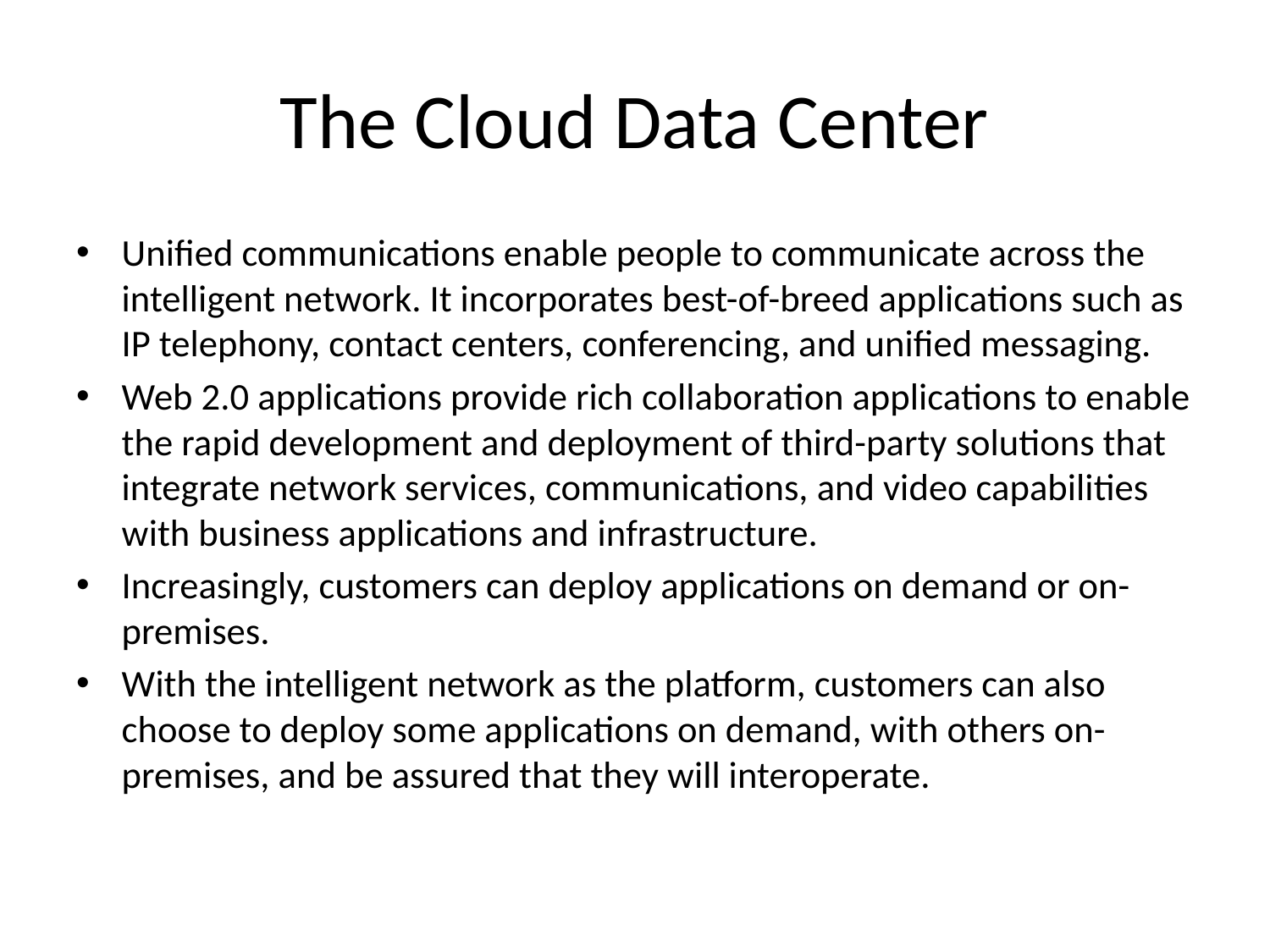

# The Cloud Data Center
Unified communications enable people to communicate across the intelligent network. It incorporates best-of-breed applications such as IP telephony, contact centers, conferencing, and unified messaging.
Web 2.0 applications provide rich collaboration applications to enable the rapid development and deployment of third-party solutions that integrate network services, communications, and video capabilities with business applications and infrastructure.
Increasingly, customers can deploy applications on demand or on-premises.
With the intelligent network as the platform, customers can also choose to deploy some applications on demand, with others on-premises, and be assured that they will interoperate.